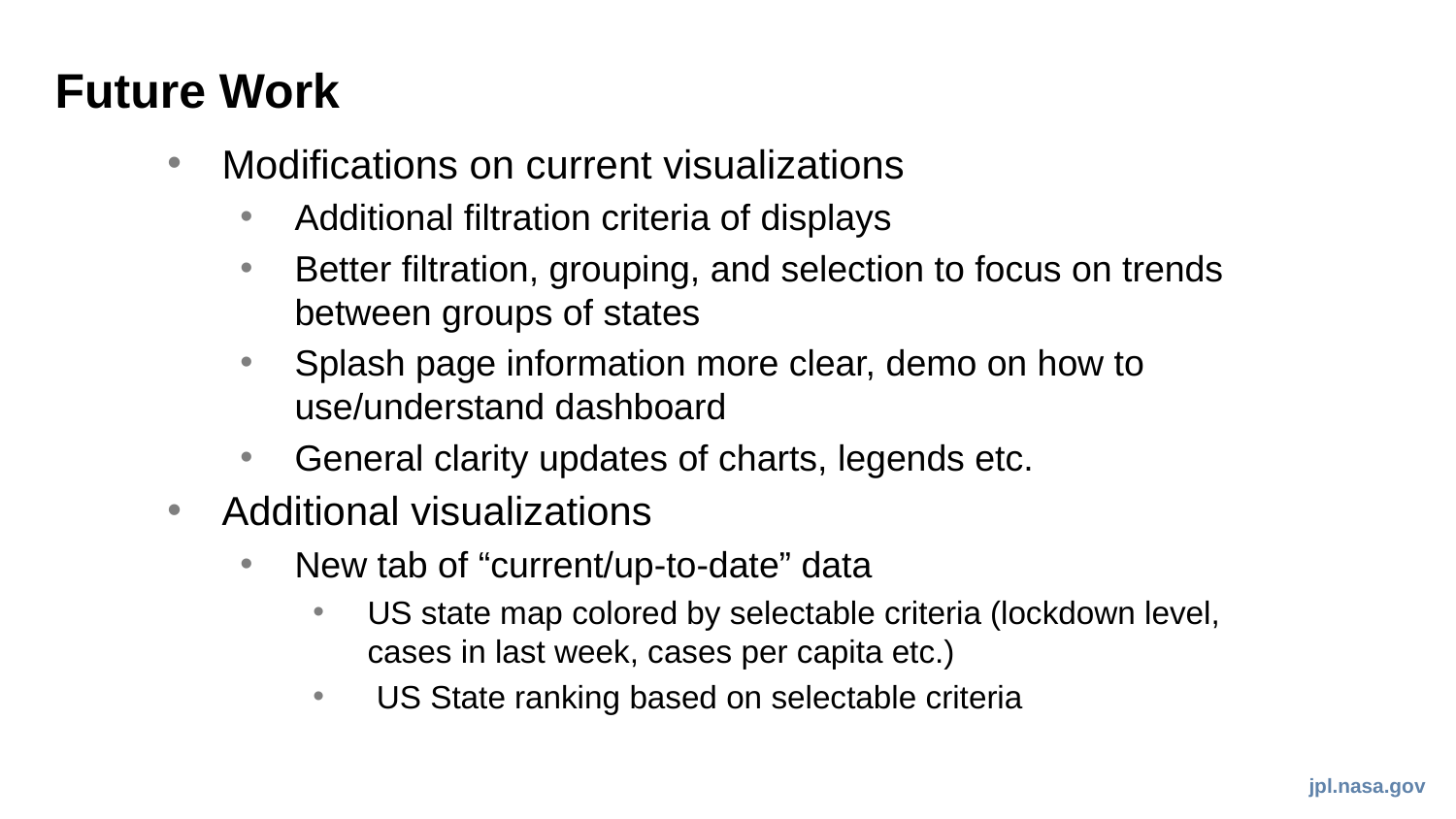

# Future Work
Modifications on current visualizations
Additional filtration criteria of displays
Better filtration, grouping, and selection to focus on trends between groups of states
Splash page information more clear, demo on how to use/understand dashboard
General clarity updates of charts, legends etc.
Additional visualizations
New tab of “current/up-to-date” data
US state map colored by selectable criteria (lockdown level, cases in last week, cases per capita etc.)
 US State ranking based on selectable criteria